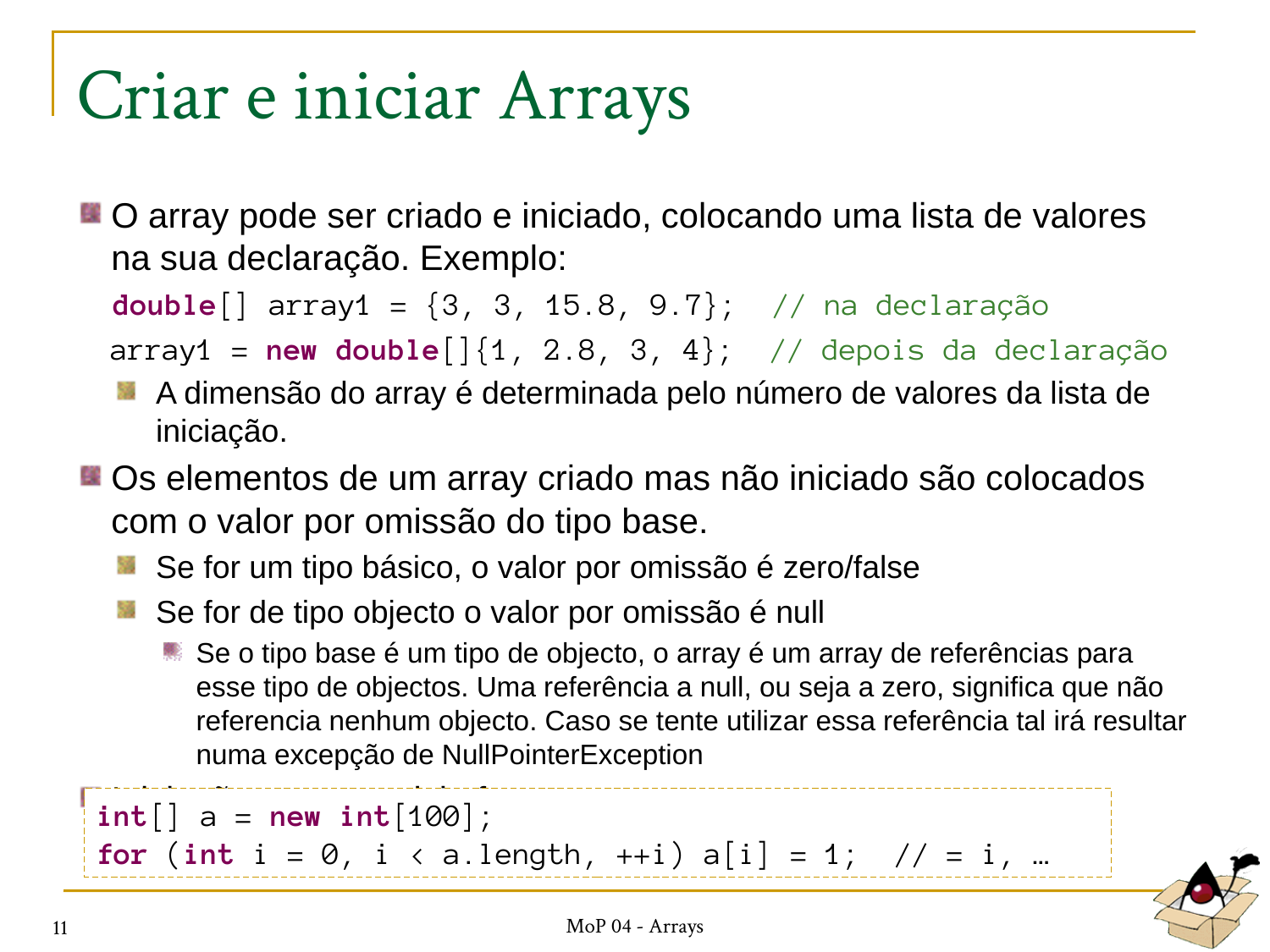

# Criar e iniciar Arrays
O array pode ser criado e iniciado, colocando uma lista de valores na sua declaração. Exemplo:
double[] array1 = {3, 3, 15.8, 9.7};  // na declaração
  array1 = new double[]{1, 2.8, 3, 4};  // depois da declaração
A dimensão do array é determinada pelo número de valores da lista de iniciação.
Os elementos de um array criado mas não iniciado são colocados com o valor por omissão do tipo base.
Se for um tipo básico, o valor por omissão é zero/false
Se for de tipo objecto o valor por omissão é null
Se o tipo base é um tipo de objecto, o array é um array de referências para esse tipo de objectos. Uma referência a null, ou seja a zero, significa que não referencia nenhum objecto. Caso se tente utilizar essa referência tal irá resultar numa excepção de NullPointerException
Iniciação com um ciclo for
int[] a = new int[100];
for (int i = 0, i < a.length, ++i) a[i] = 1;  // = i, …
MoP 04 - Arrays